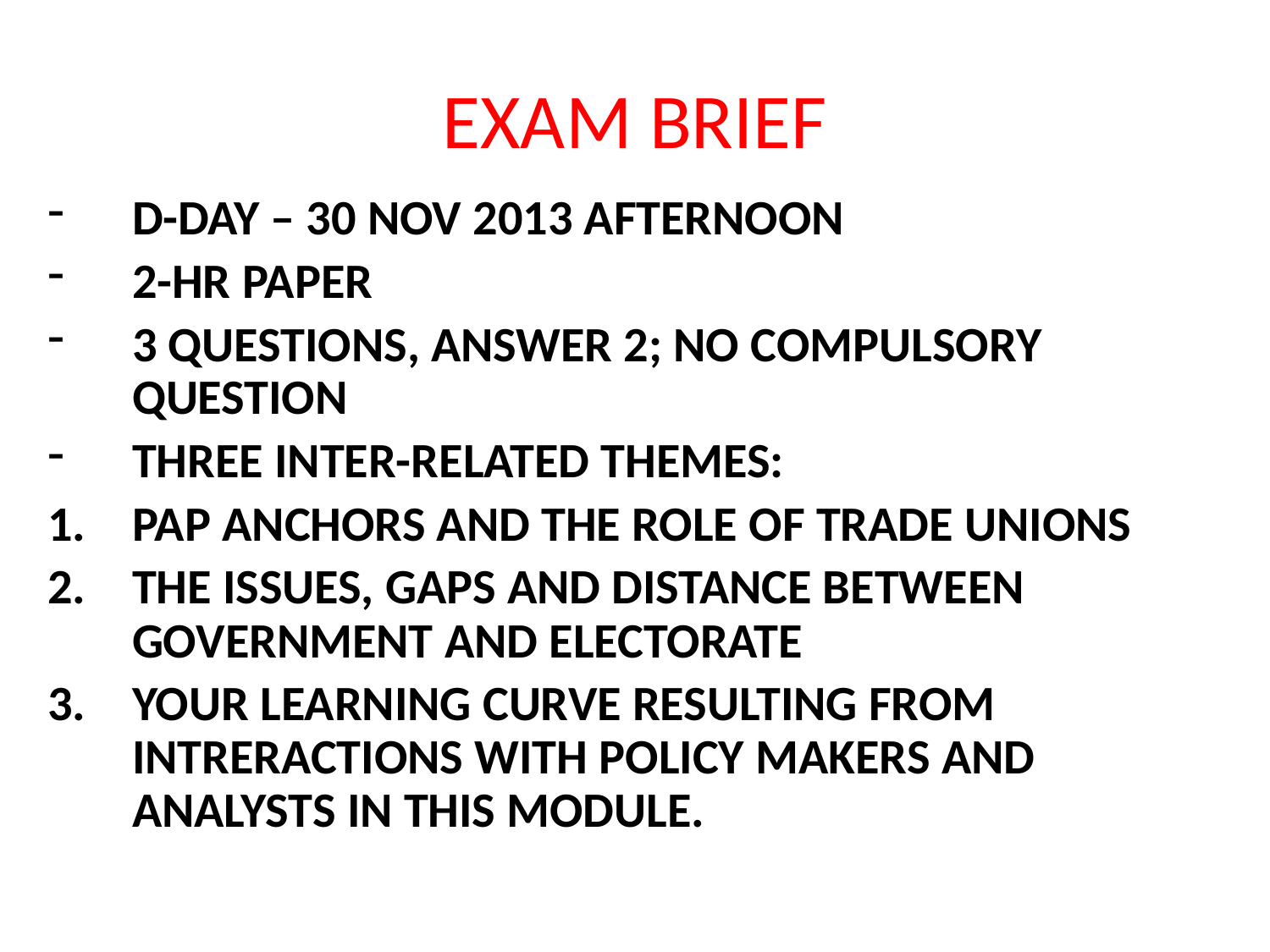

# EXAM BRIEF
D-DAY – 30 NOV 2013 AFTERNOON
2-HR PAPER
3 QUESTIONS, ANSWER 2; NO COMPULSORY QUESTION
THREE INTER-RELATED THEMES:
PAP ANCHORS AND THE ROLE OF TRADE UNIONS
THE ISSUES, GAPS AND DISTANCE BETWEEN GOVERNMENT AND ELECTORATE
YOUR LEARNING CURVE RESULTING FROM INTRERACTIONS WITH POLICY MAKERS AND ANALYSTS IN THIS MODULE.